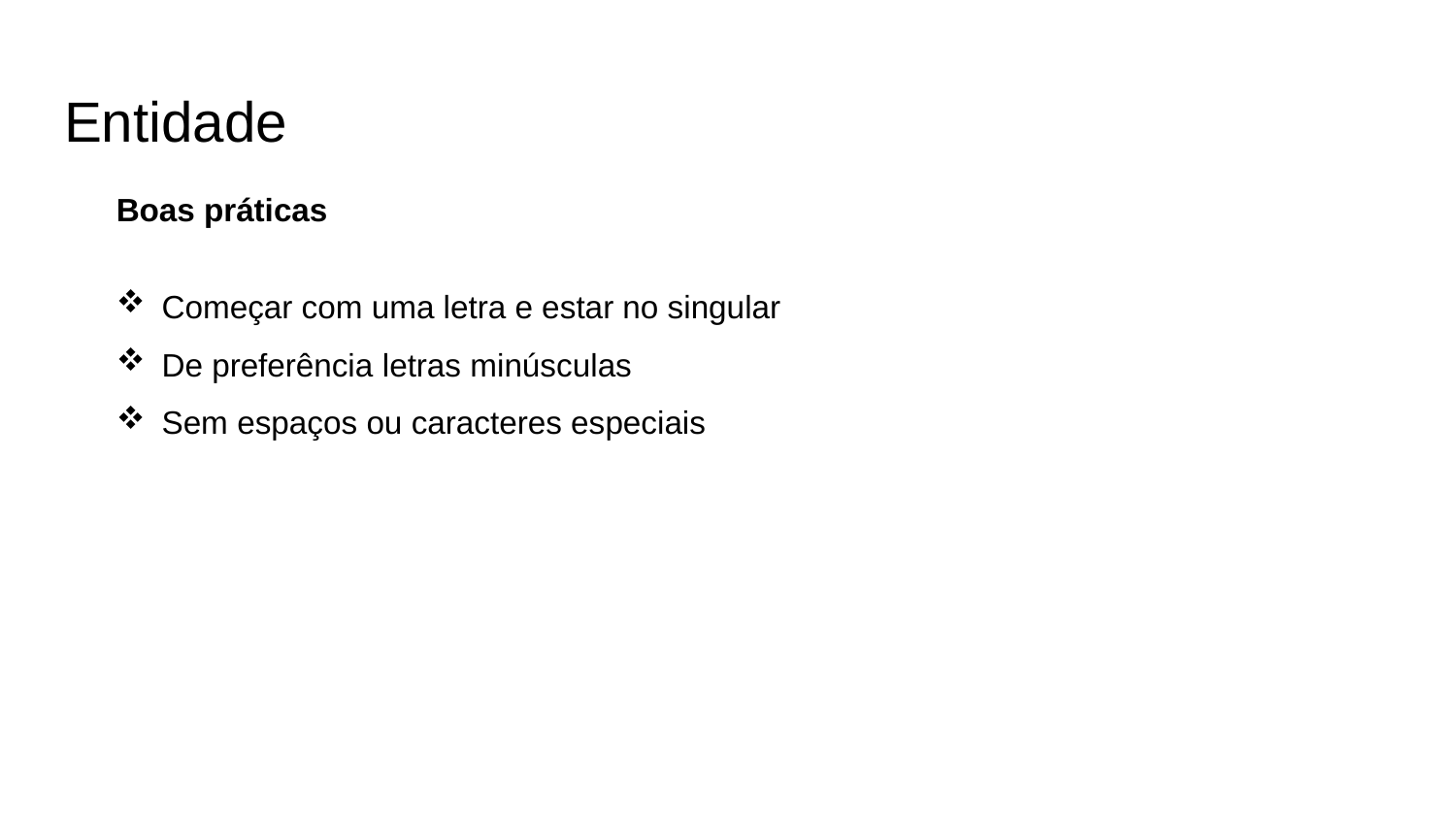

# Entidade
Boas práticas

Começar com uma letra e estar no singular
De preferência letras minúsculas
Sem espaços ou caracteres especiais